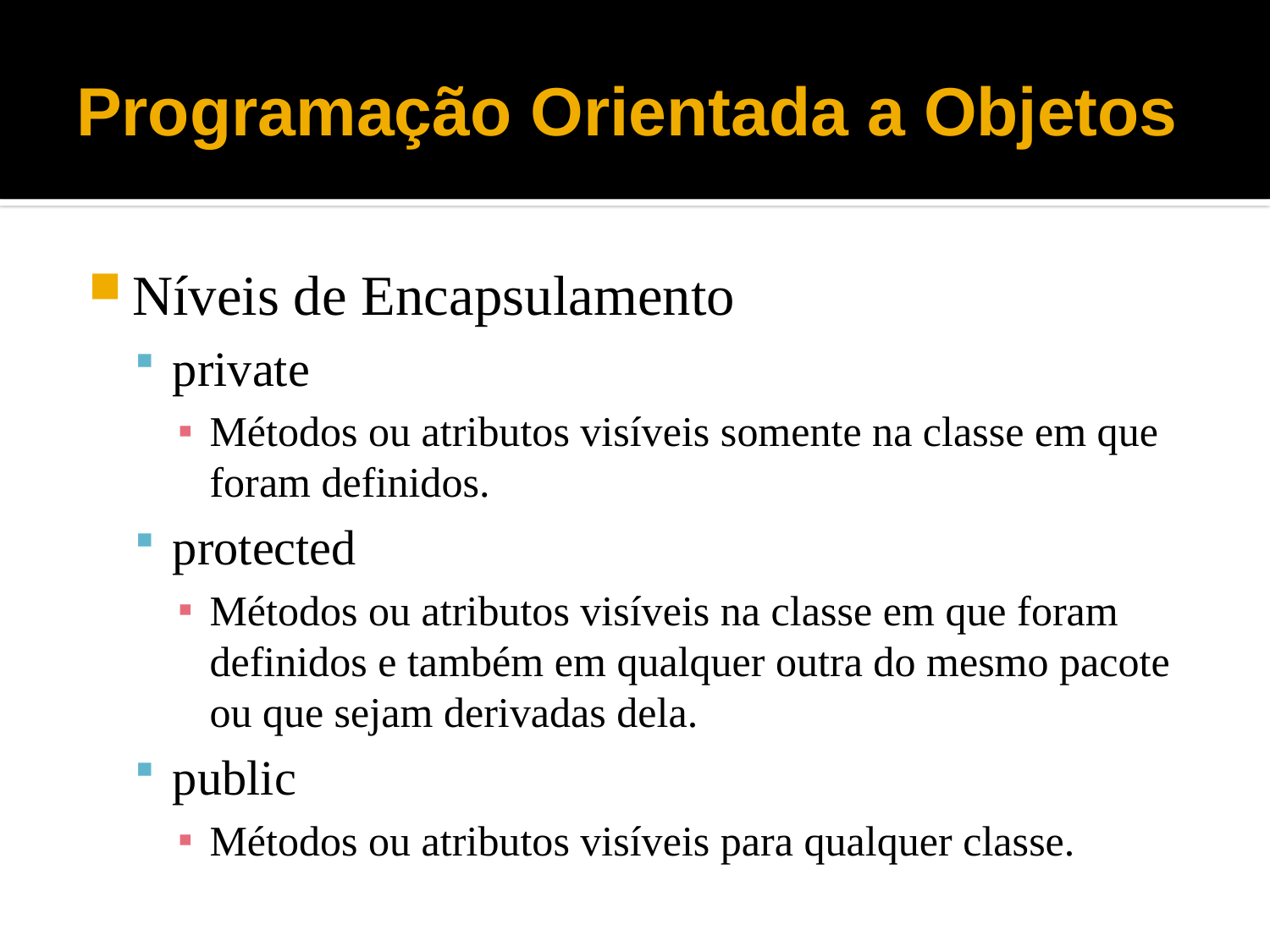

# Programação Orientada a Objetos
Níveis de Encapsulamento
private
Métodos ou atributos visíveis somente na classe em que foram definidos.
protected
Métodos ou atributos visíveis na classe em que foram definidos e também em qualquer outra do mesmo pacote ou que sejam derivadas dela.
public
Métodos ou atributos visíveis para qualquer classe.